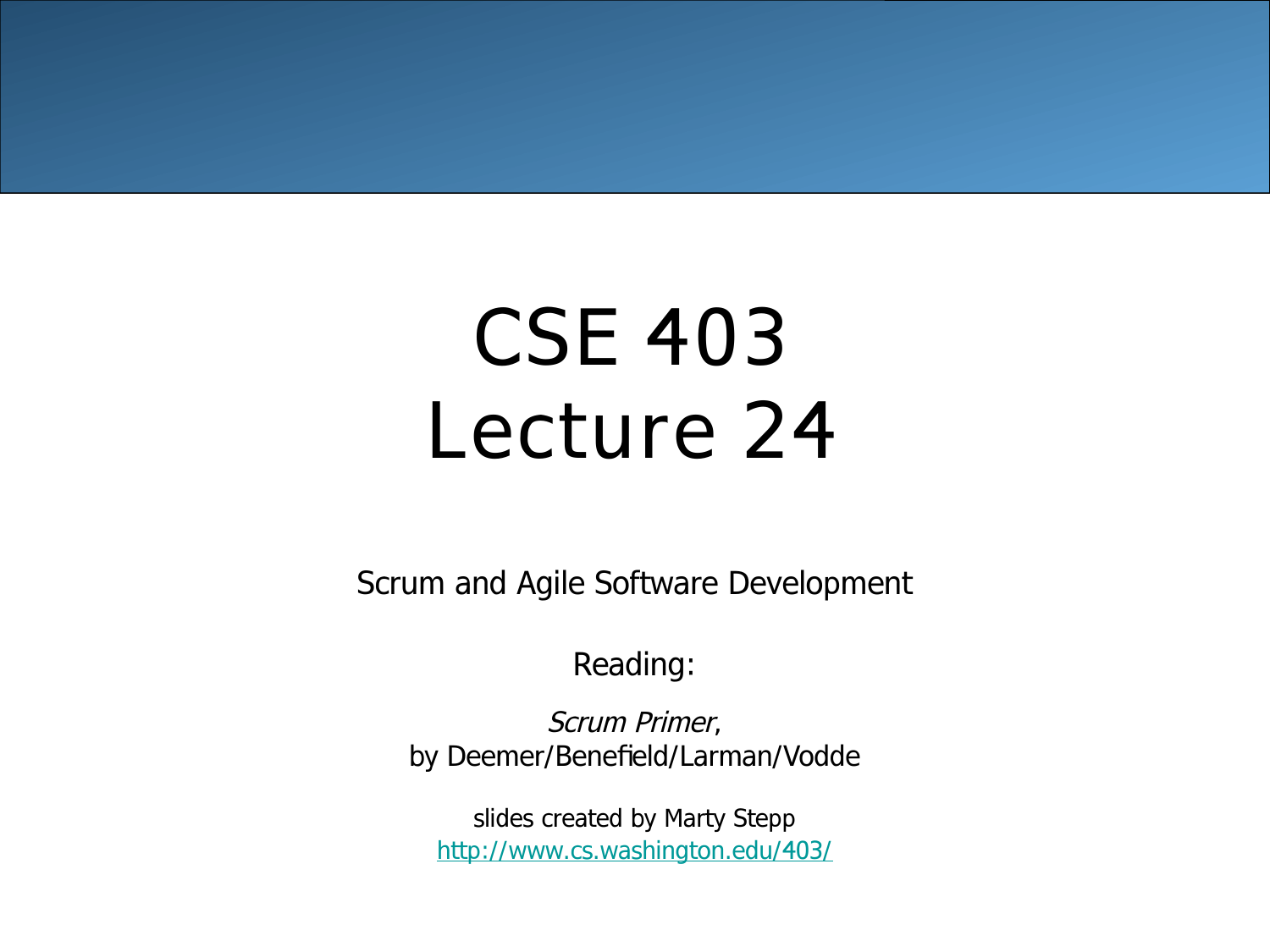

# CSE 403 Lecture 24
Scrum and Agile Software Development

Reading:

Scrum Primer,
by Deemer/Benefield/Larman/Vodde
slides created by Marty Stepp
http://www.cs.washington.edu/403/